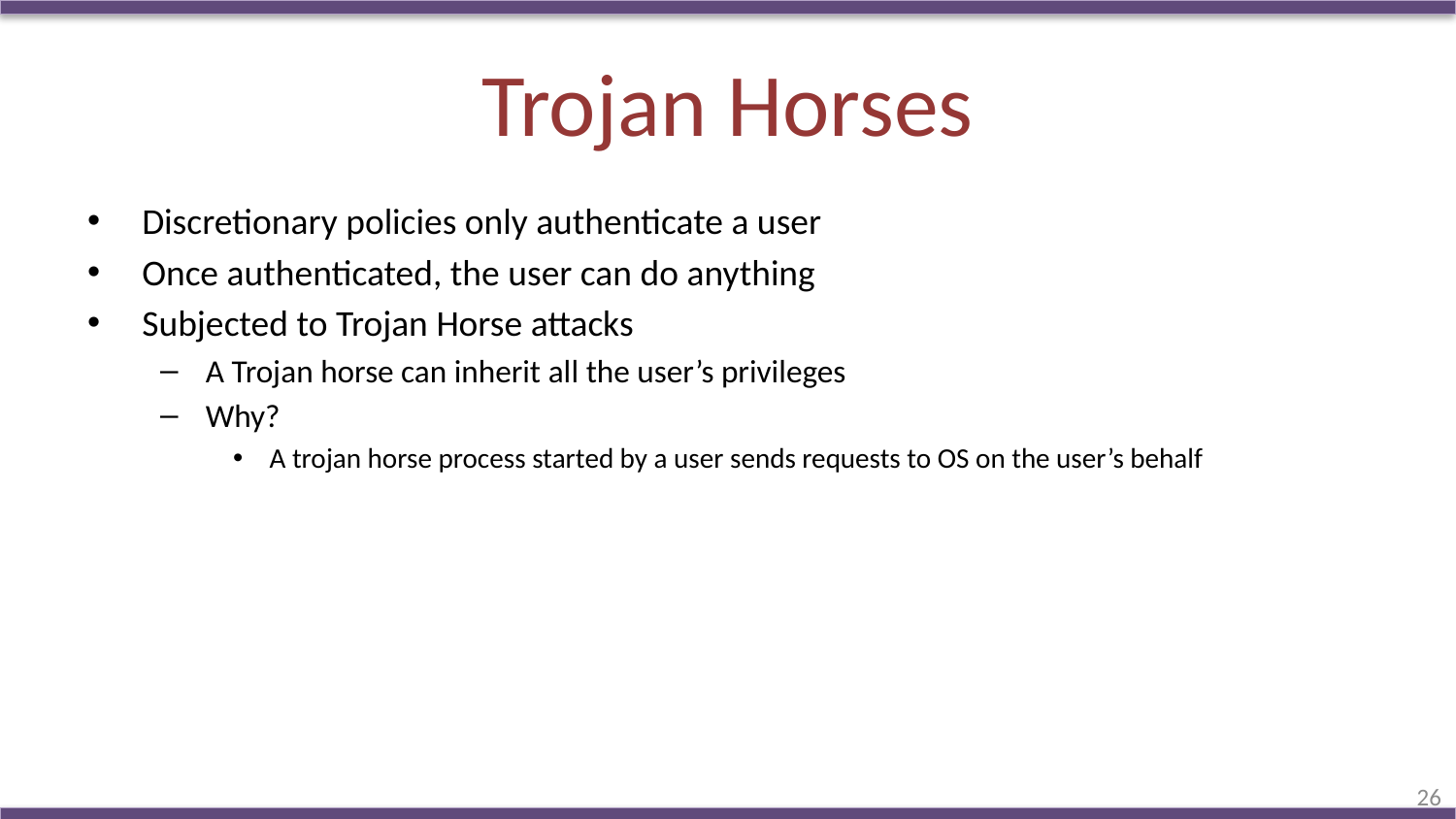

# Trojan Horses
Discretionary policies only authenticate a user
Once authenticated, the user can do anything
Subjected to Trojan Horse attacks
A Trojan horse can inherit all the user’s privileges
Why?
A trojan horse process started by a user sends requests to OS on the user’s behalf
26